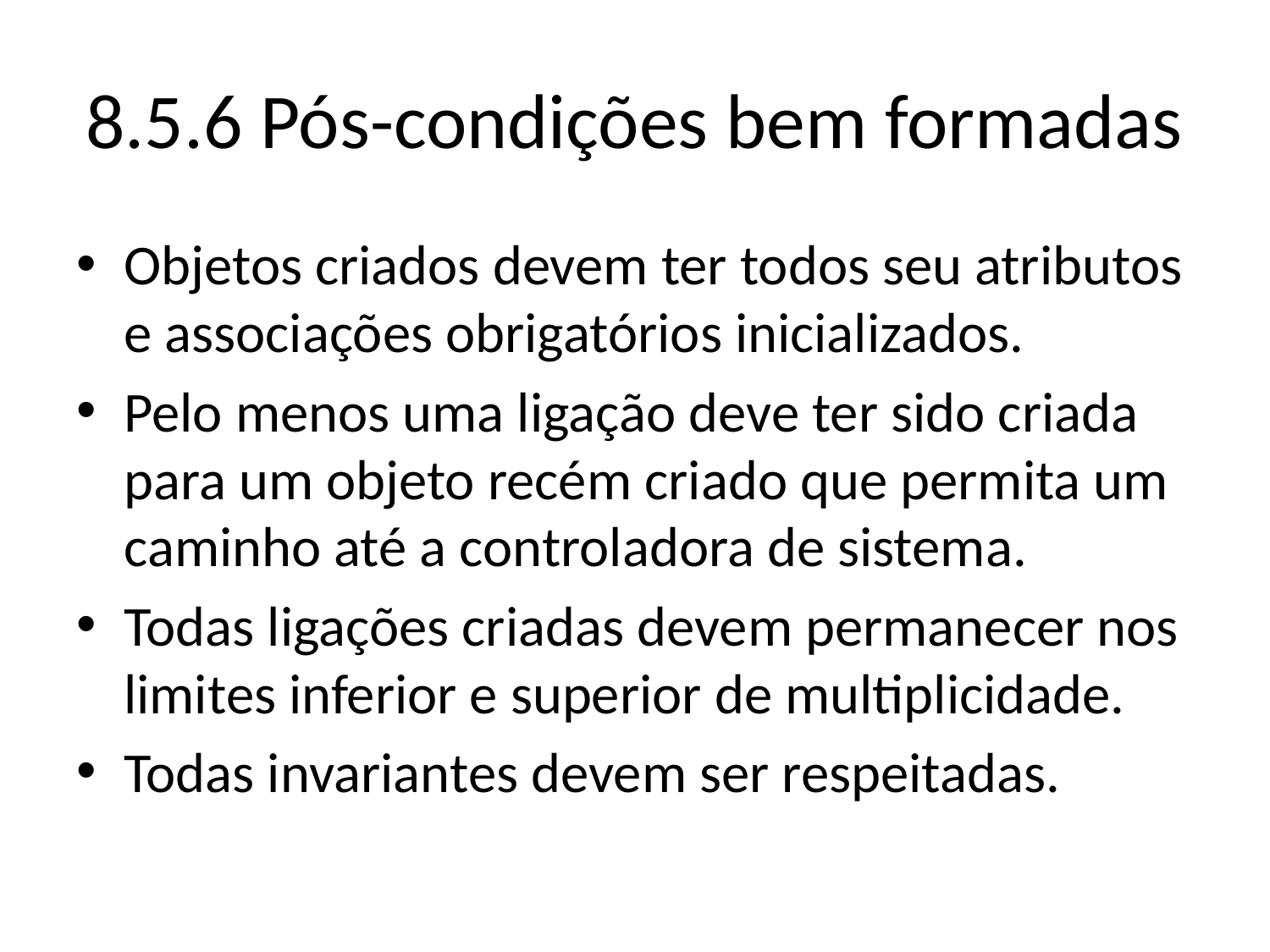

# 8.5.6 Pós-condições bem formadas
Objetos criados devem ter todos seu atributos e associações obrigatórios inicializados.
Pelo menos uma ligação deve ter sido criada para um objeto recém criado que permita um caminho até a controladora de sistema.
Todas ligações criadas devem permanecer nos limites inferior e superior de multiplicidade.
Todas invariantes devem ser respeitadas.